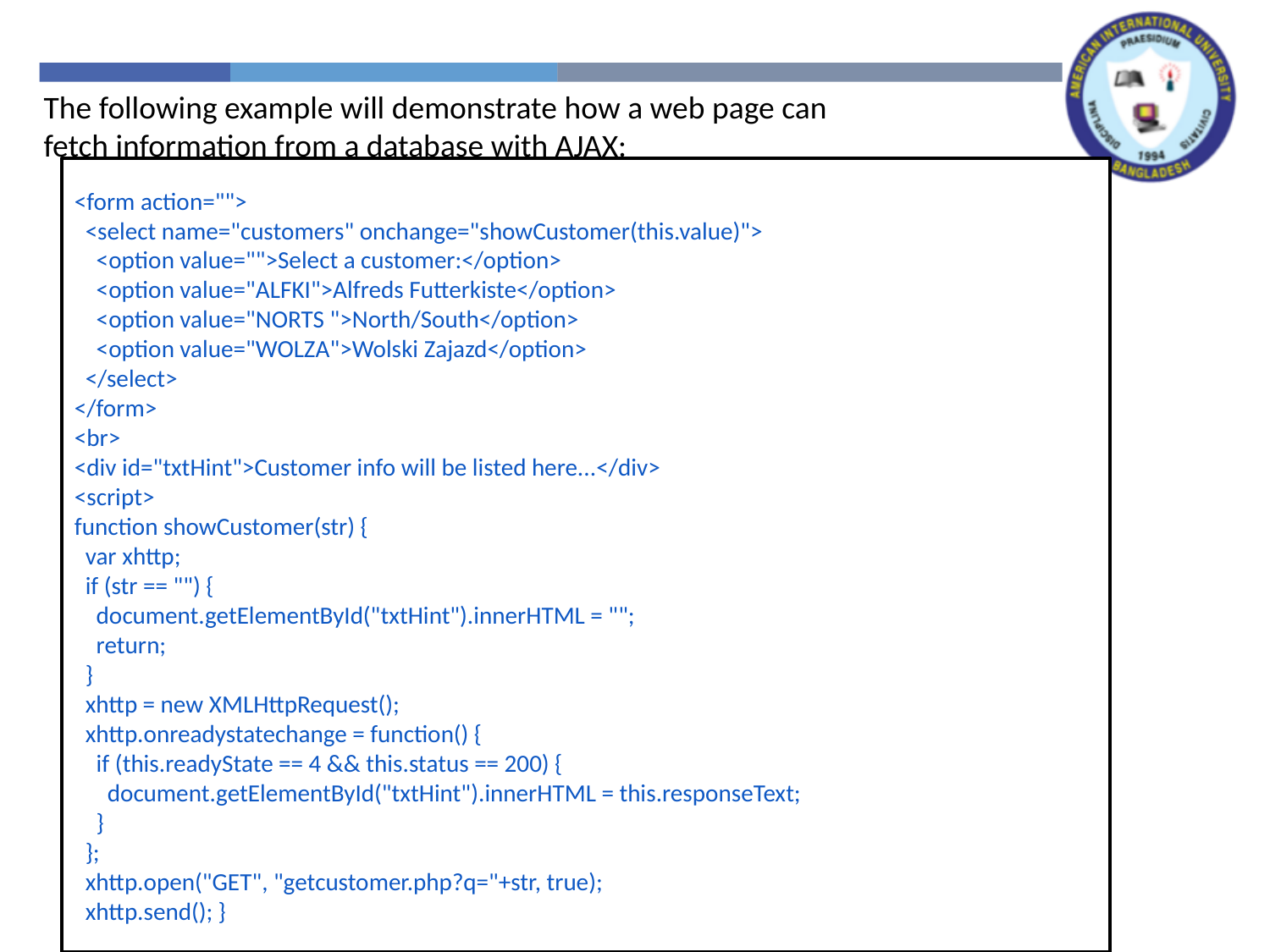

The following example will demonstrate how a web page can
fetch information from a database with AJAX:
<form action="">
  <select name="customers" onchange="showCustomer(this.value)">
    <option value="">Select a customer:</option>
    <option value="ALFKI">Alfreds Futterkiste</option>
    <option value="NORTS ">North/South</option>
    <option value="WOLZA">Wolski Zajazd</option>
  </select>
</form>
<br>
<div id="txtHint">Customer info will be listed here...</div>
<script>
function showCustomer(str) {
  var xhttp;
  if (str == "") {
    document.getElementById("txtHint").innerHTML = "";
    return;
  }
  xhttp = new XMLHttpRequest();
  xhttp.onreadystatechange = function() {
    if (this.readyState == 4 && this.status == 200) {
      document.getElementById("txtHint").innerHTML = this.responseText;
    }
  };
  xhttp.open("GET", "getcustomer.php?q="+str, true);
  xhttp.send(); }